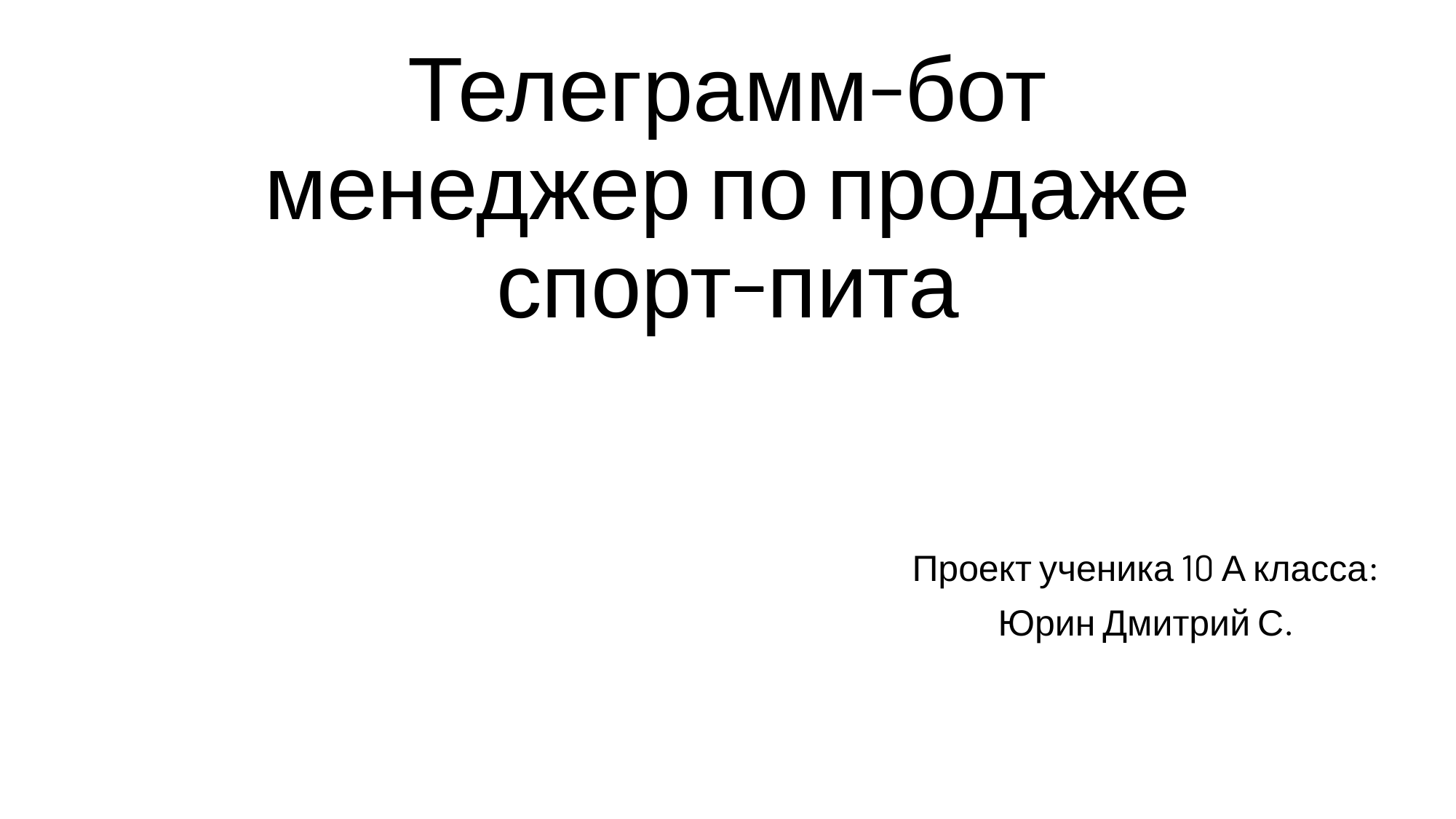

# Телеграмм-бот менеджер по продаже спорт-пита
Проект ученика 10 А класса:
Юрин Дмитрий С.